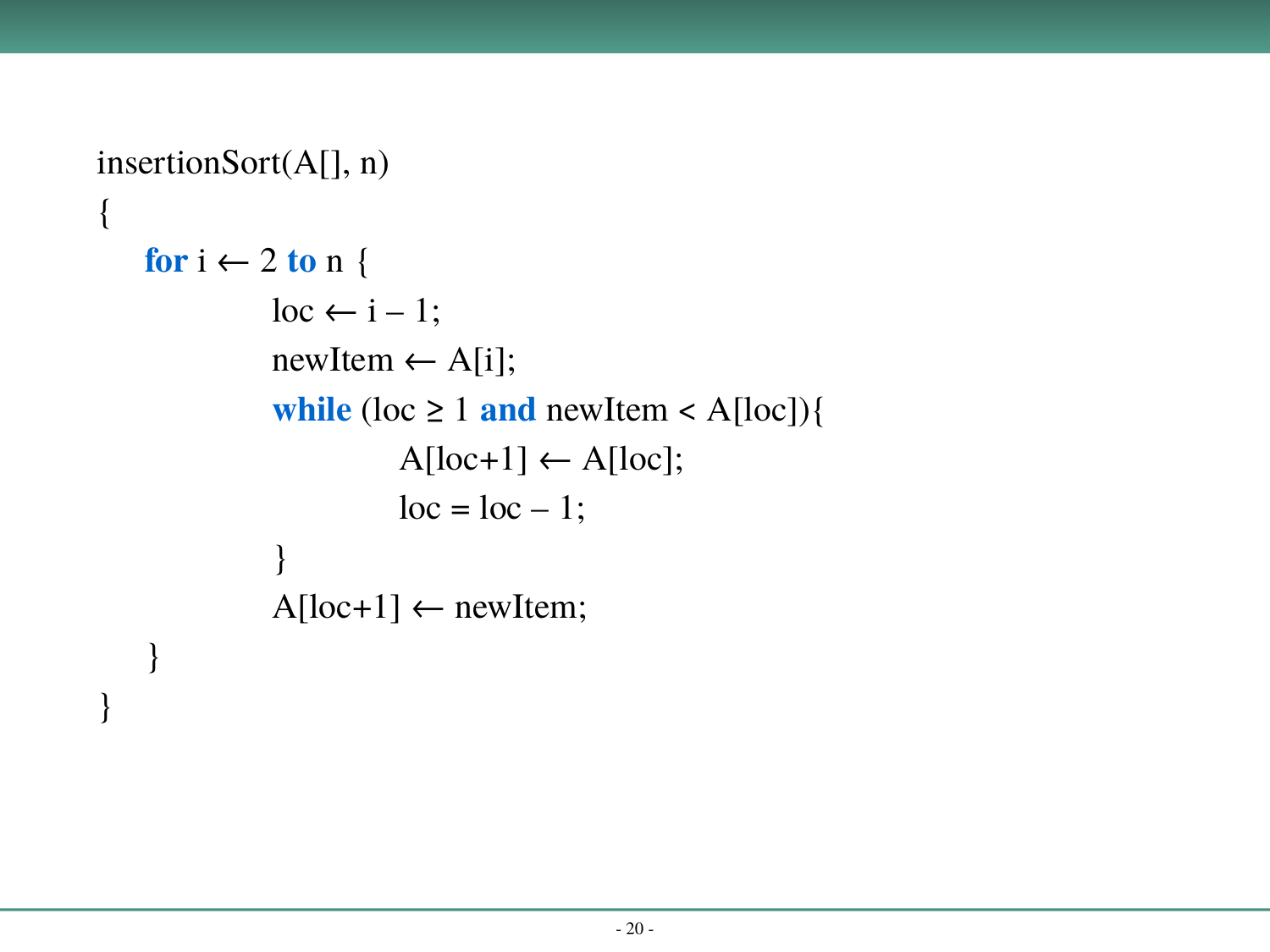

insertionSort(A[], n)
{
	for i ← 2 to n {
		loc ← i – 1;
		newItem ← A[i];
		while (loc ≥ 1 and newItem < A[loc]){
			A[loc+1] ← A[loc];
			loc = loc – 1;
		}
		A[loc+1] ← newItem;
	}
}